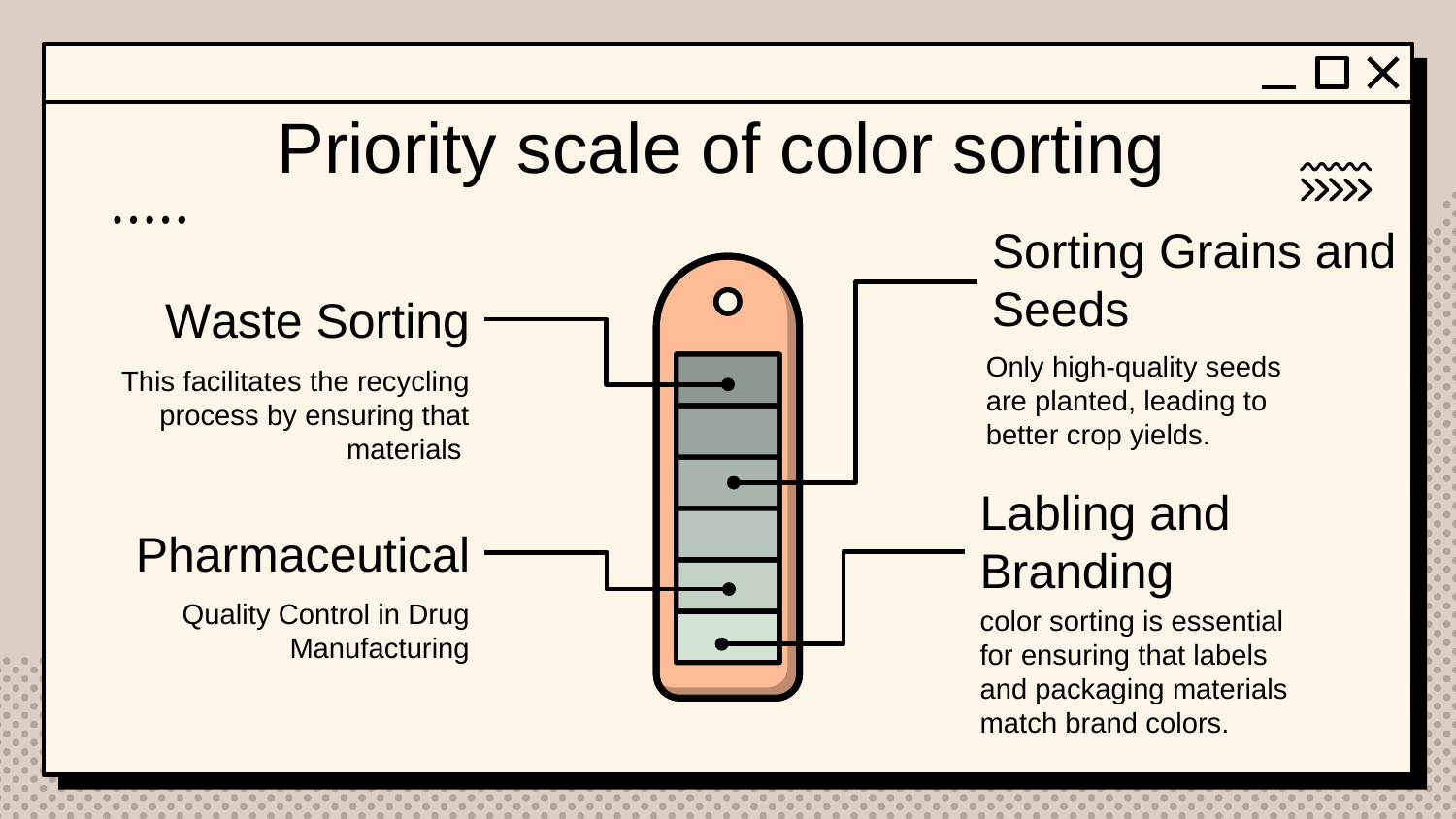

# Priority scale of color sorting

Sorting Grains and Seeds

Waste Sorting
Only high-quality seeds are planted, leading to better crop yields.
This facilitates the recycling process by ensuring that materials
Labling and Branding
Pharmaceutical
Quality Control in Drug Manufacturing
color sorting is essential for ensuring that labels and packaging materials match brand colors.